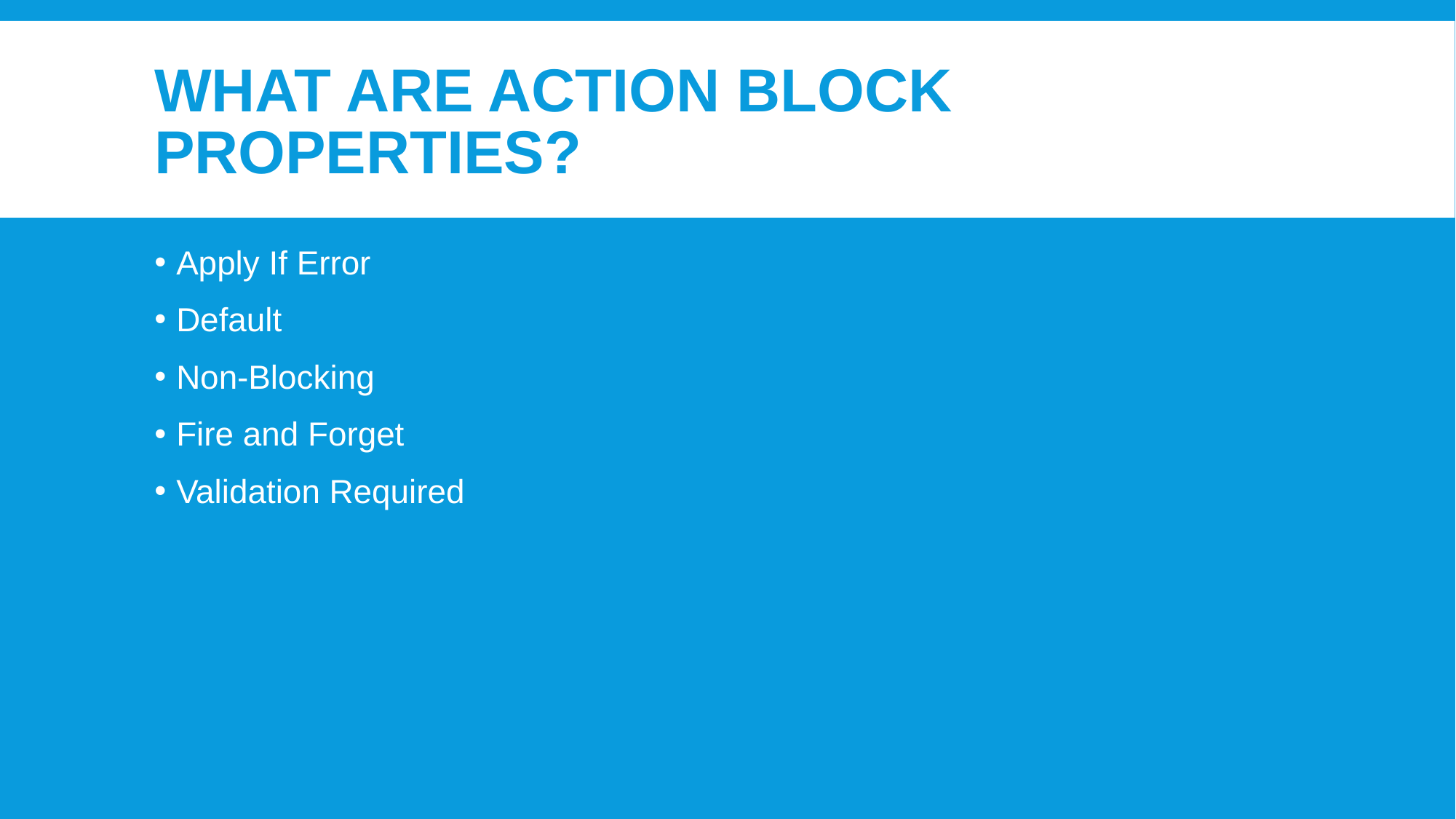

# What are Action Block properties?
Apply If Error
Default
Non-Blocking
Fire and Forget
Validation Required